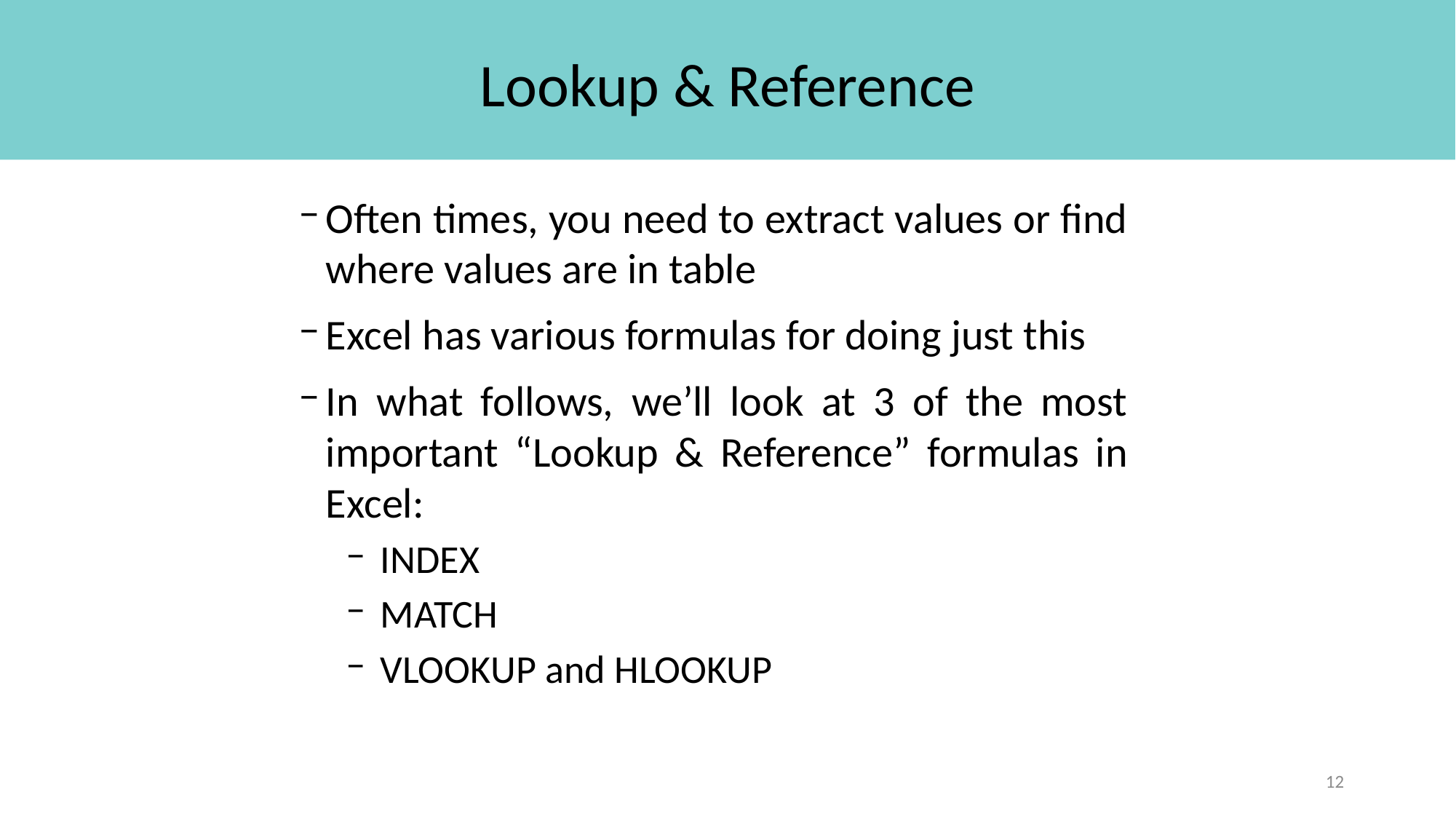

# Lookup & Reference
Often times, you need to extract values or find where values are in table
Excel has various formulas for doing just this
In what follows, we’ll look at 3 of the most important “Lookup & Reference” formulas in Excel:
INDEX
MATCH
VLOOKUP and HLOOKUP
12